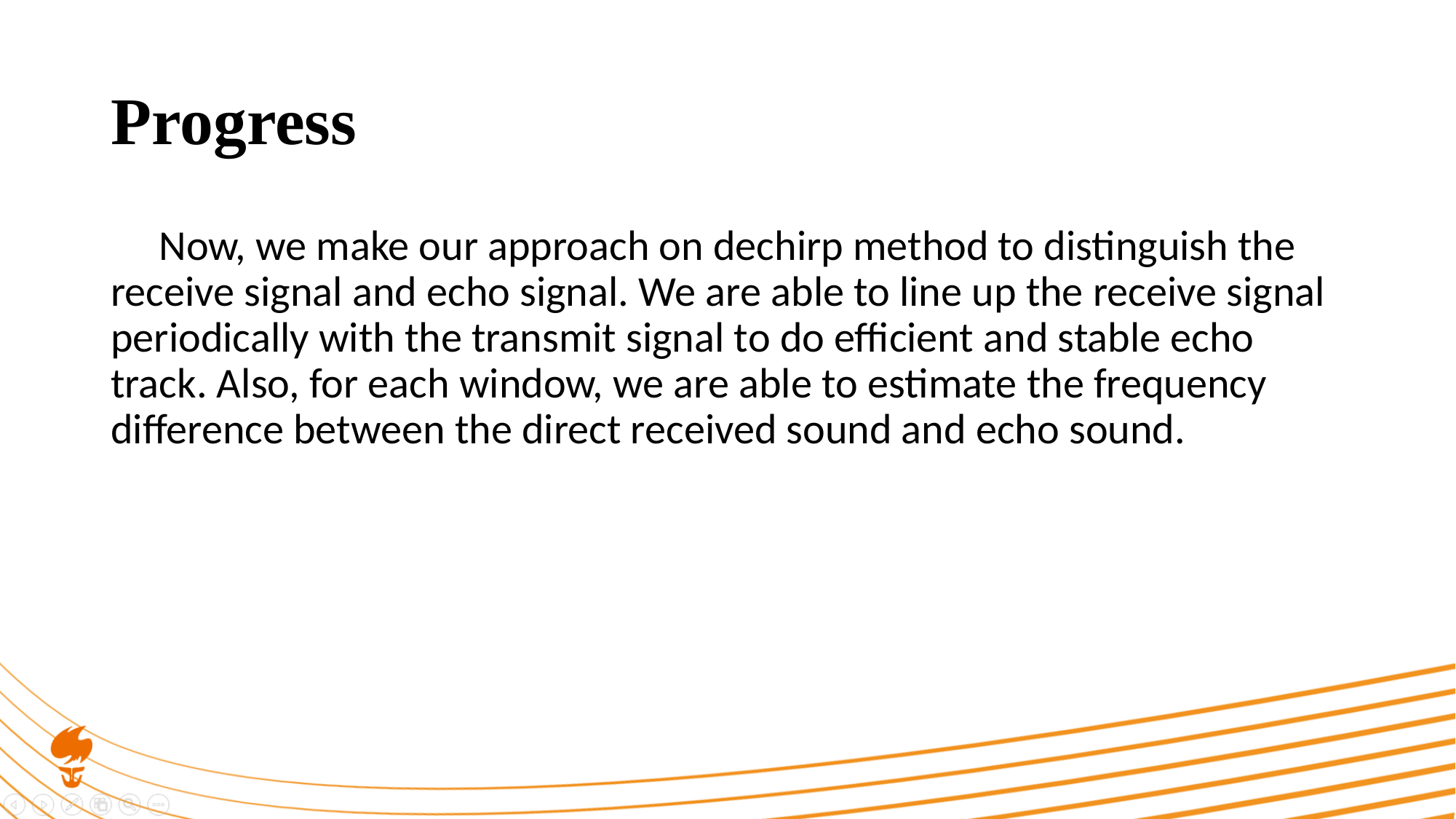

# Progress
     Now, we make our approach on dechirp method to distinguish the receive signal and echo signal. We are able to line up the receive signal periodically with the transmit signal to do efficient and stable echo track. Also, for each window, we are able to estimate the frequency difference between the direct received sound and echo sound.